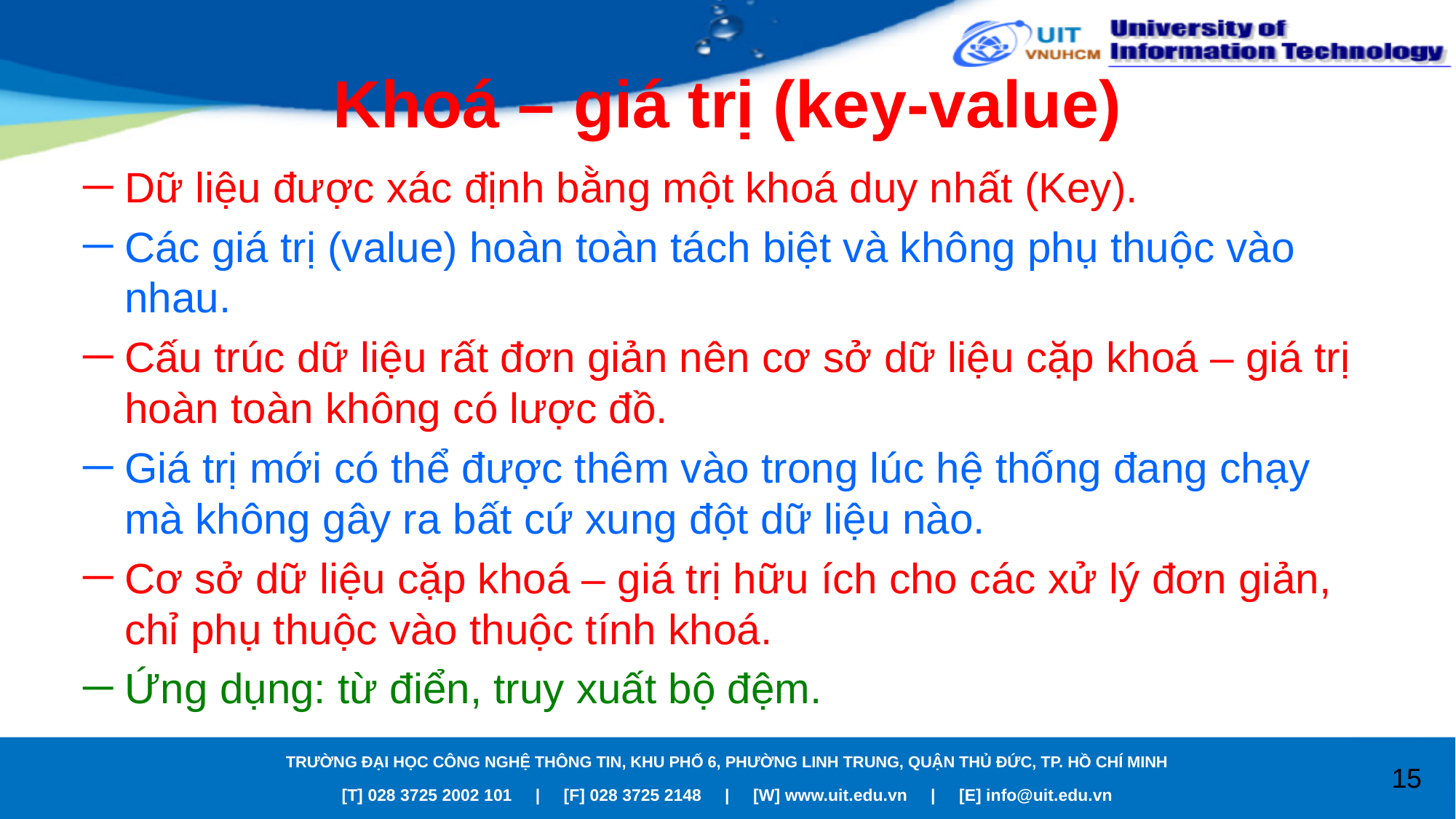

# Khoá – giá trị (key-value)
Dữ liệu được xác định bằng một khoá duy nhất (Key).
Các giá trị (value) hoàn toàn tách biệt và không phụ thuộc vào nhau.
Cấu trúc dữ liệu rất đơn giản nên cơ sở dữ liệu cặp khoá – giá trị hoàn toàn không có lược đồ.
Giá trị mới có thể được thêm vào trong lúc hệ thống đang chạy mà không gây ra bất cứ xung đột dữ liệu nào.
Cơ sở dữ liệu cặp khoá – giá trị hữu ích cho các xử lý đơn giản, chỉ phụ thuộc vào thuộc tính khoá.
Ứng dụng: từ điển, truy xuất bộ đệm.